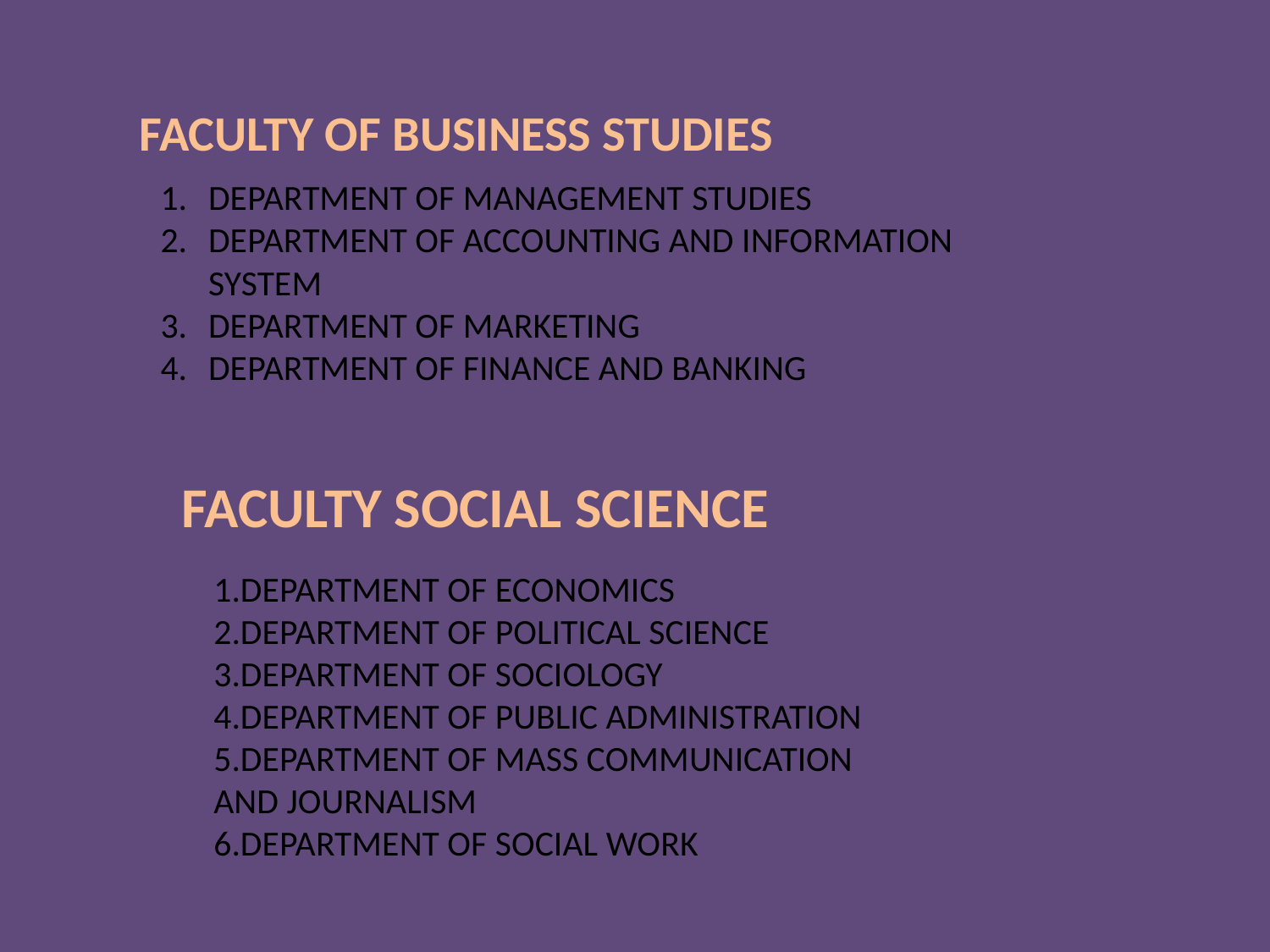

FACULTY OF BUSINESS STUDIES
DEPARTMENT OF MANAGEMENT STUDIES
DEPARTMENT OF ACCOUNTING AND INFORMATION SYSTEM
DEPARTMENT OF MARKETING
DEPARTMENT OF FINANCE AND BANKING

FACULTY SOCIAL SCIENCE
1.DEPARTMENT OF ECONOMICS
2.DEPARTMENT OF POLITICAL SCIENCE
3.DEPARTMENT OF SOCIOLOGY
4.DEPARTMENT OF PUBLIC ADMINISTRATION
5.DEPARTMENT OF MASS COMMUNICATION AND JOURNALISM
6.DEPARTMENT OF SOCIAL WORK